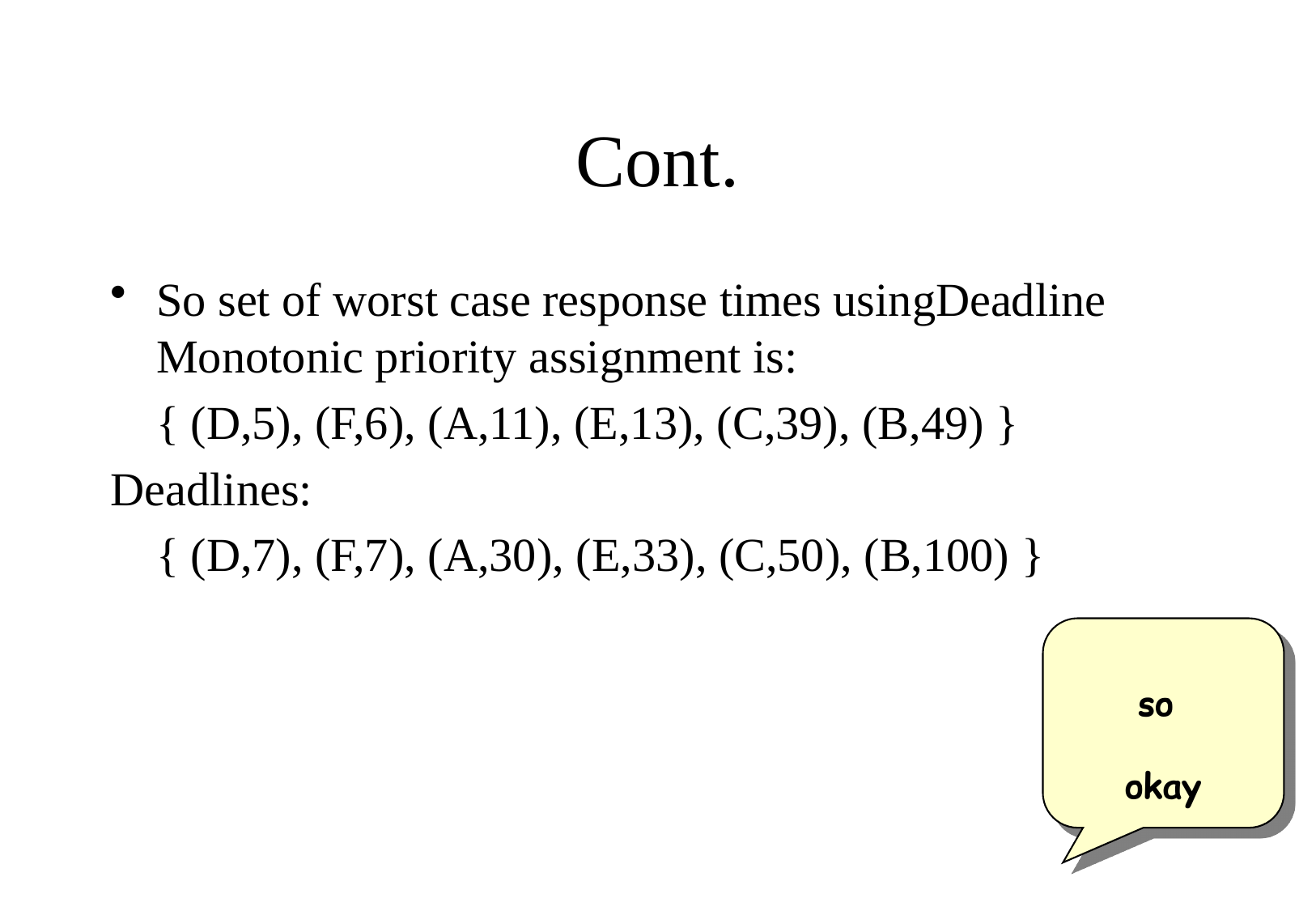

# Cont.
So set of worst case response times usingDeadline Monotonic priority assignment is:
	{ (D,5), (F,6), (A,11), (E,13), (C,39), (B,49) }
Deadlines:
	{ (D,7), (F,7), (A,30), (E,33), (C,50), (B,100) }

so
okay